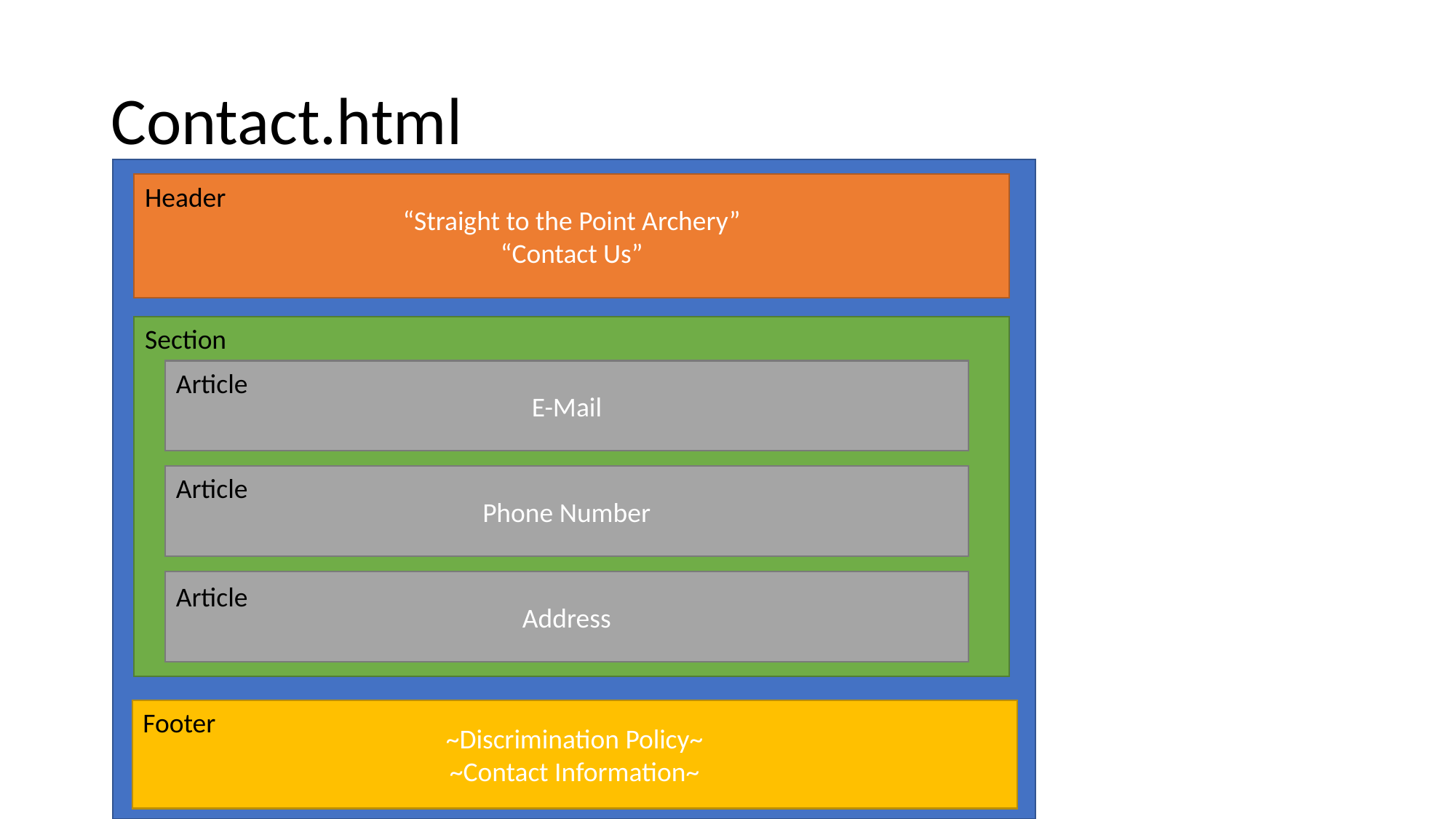

# Contact.html

“Straight to the Point Archery”
“Contact Us”
Header

Section
~Discrimination Policy~
~Contact Information~
Footer
E-Mail
Article
Phone Number
Article
Address
Article